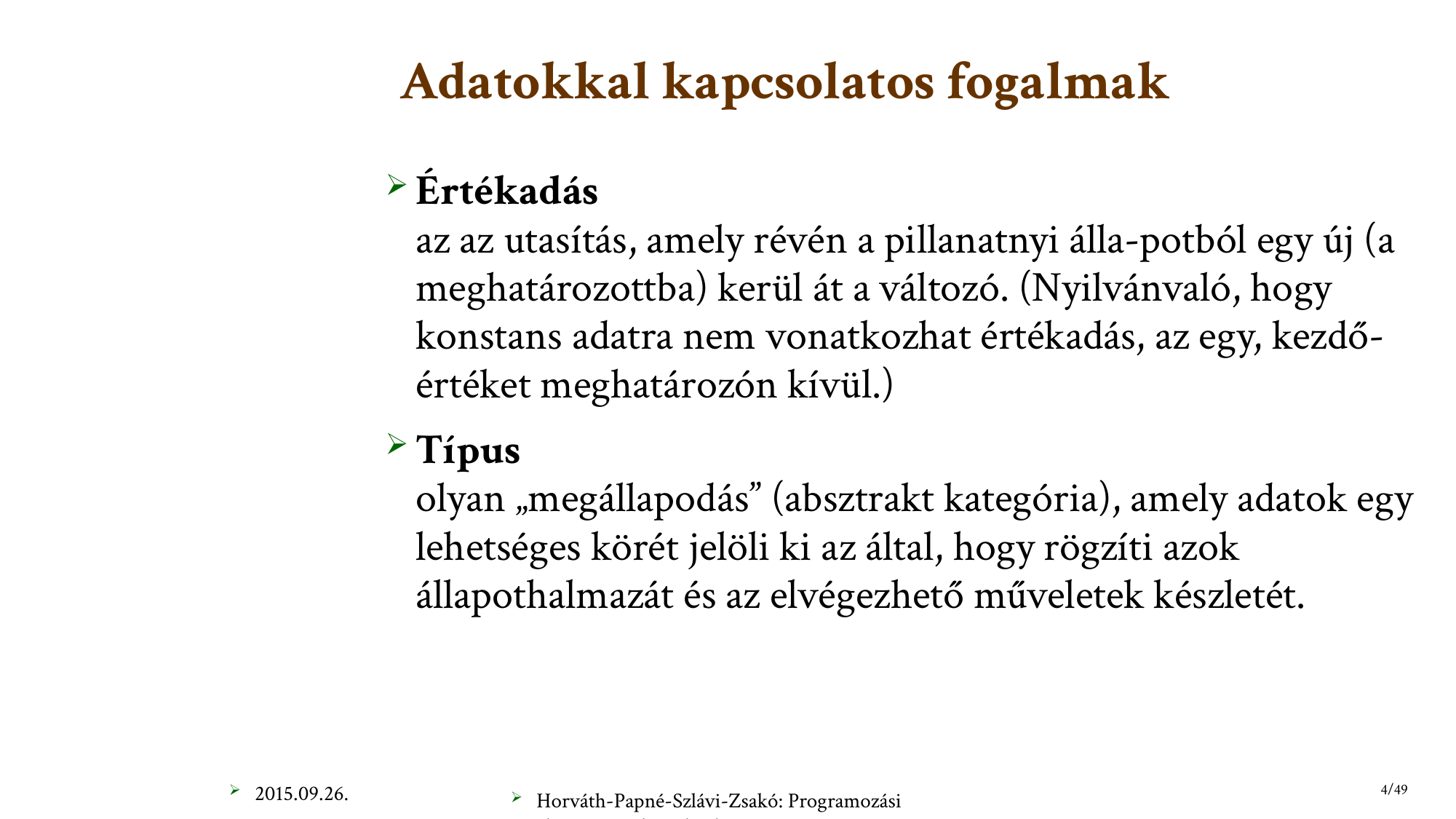

# Adatokkal kapcsolatos fogalmak
Értékadás
az az utasítás, amely révén a pillanatnyi álla-potból egy új (a meghatározottba) kerül át a változó. (Nyilvánvaló, hogy konstans adatra nem vonatkozhat értékadás, az egy, kezdő-értéket meghatározón kívül.)
Típus
olyan „megállapodás” (absztrakt kategória), amely adatok egy lehetséges körét jelöli ki az által, hogy rögzíti azok állapothalmazát és az elvégezhető műveletek készletét.
2015.09.26.
4/49
Horváth-Papné-Szlávi-Zsakó: Programozási alapismeretek 2. előadás